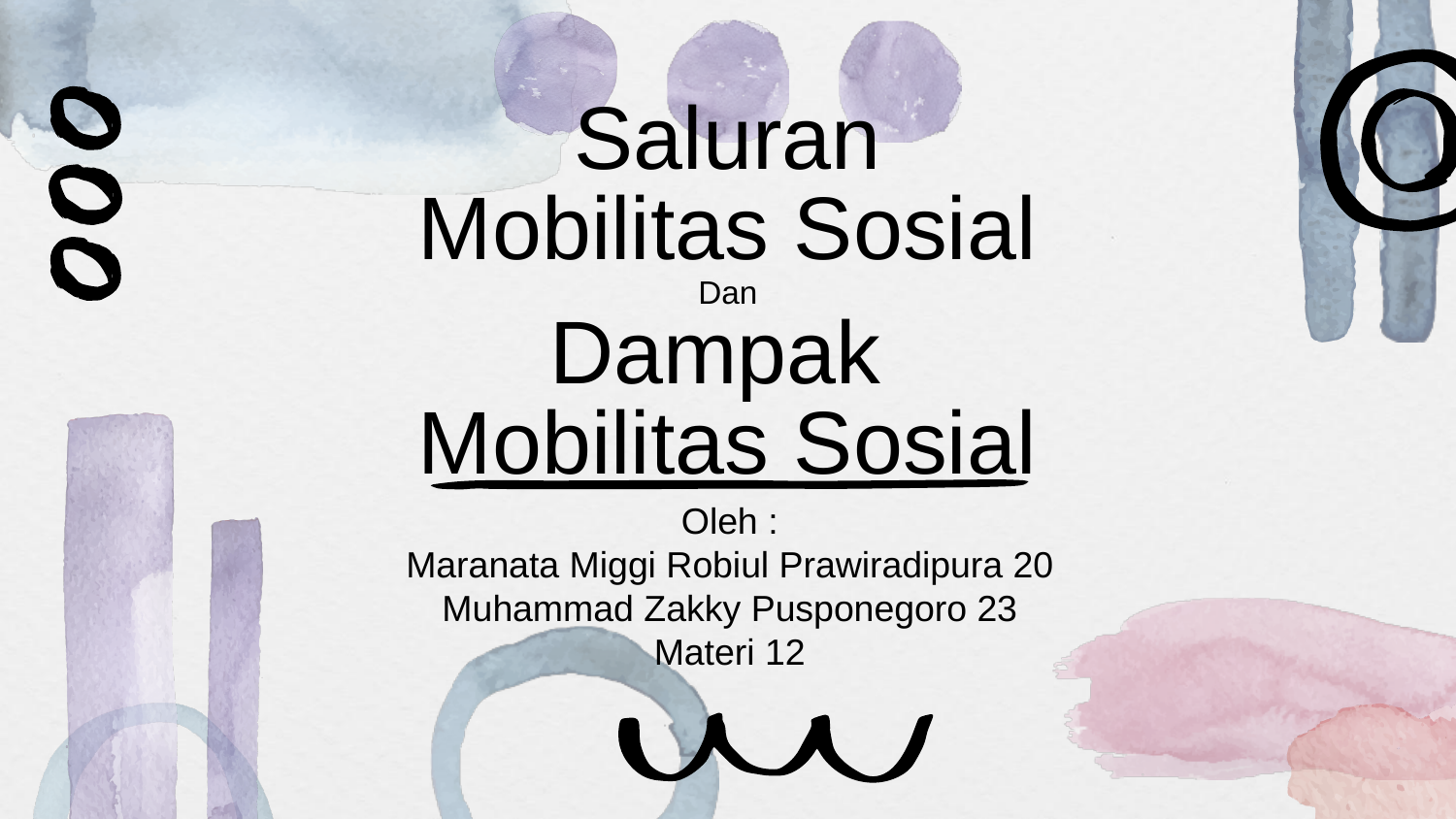

# Saluran Mobilitas Sosial Dan Dampak Mobilitas Sosial

Oleh :
Maranata Miggi Robiul Prawiradipura 20
Muhammad Zakky Pusponegoro 23
Materi 12